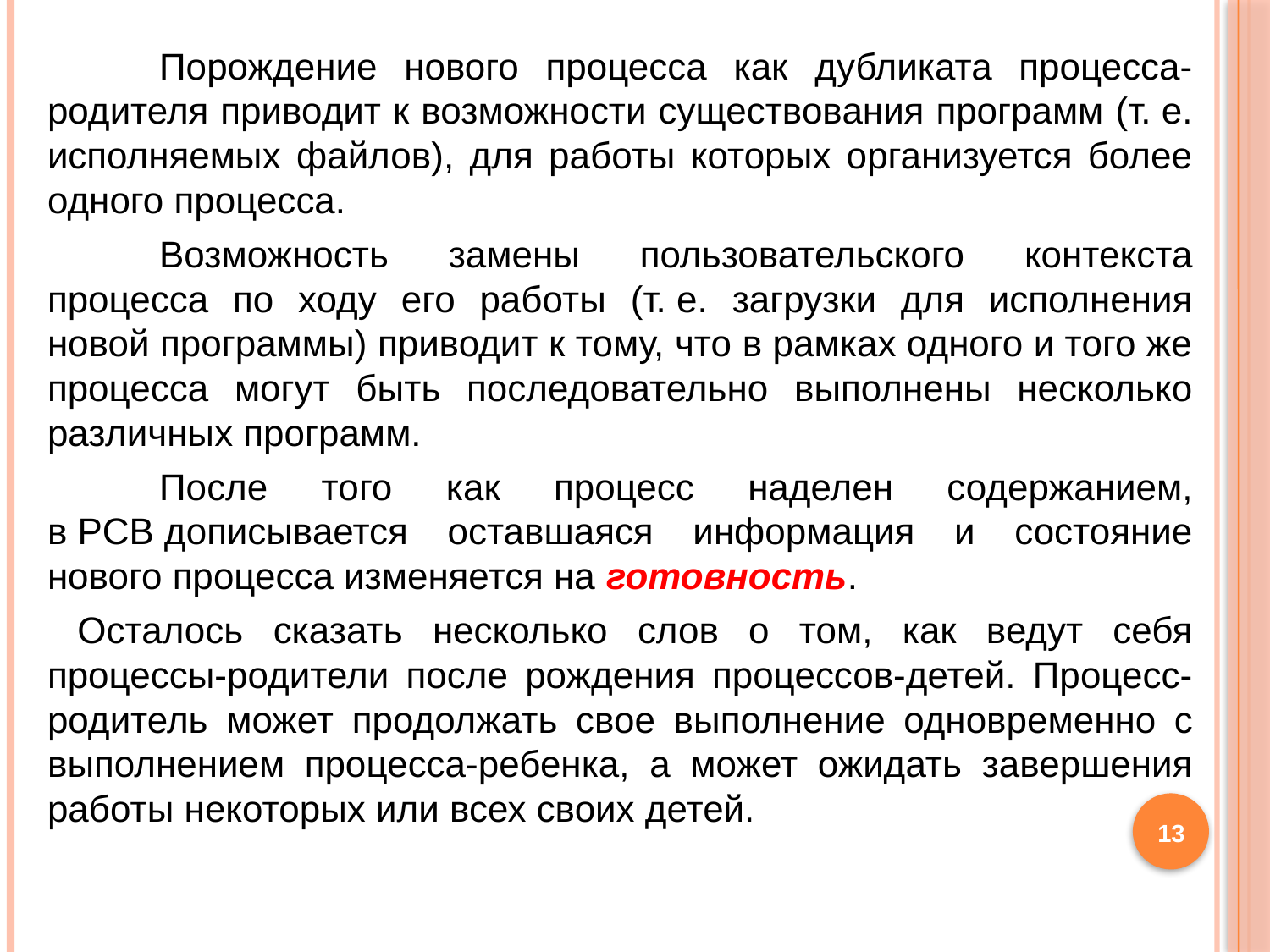

Порождение нового процесса как дубликата процесса-родителя приводит к возможности существования программ (т. е. исполняемых файлов), для работы которых организуется более одного процесса.
	Возможность замены пользовательского контекста процесса по ходу его работы (т. е. загрузки для исполнения новой программы) приводит к тому, что в рамках одного и того же процесса могут быть последовательно выполнены несколько различных программ.
	После того как процесс наделен содержанием, в PCB дописывается оставшаяся информация и состояние нового процесса изменяется на готовность.
 Осталось сказать несколько слов о том, как ведут себя процессы-родители после рождения процессов-детей. Процесс-родитель может продолжать свое выполнение одновременно с выполнением процесса-ребенка, а может ожидать завершения работы некоторых или всех своих детей.

13